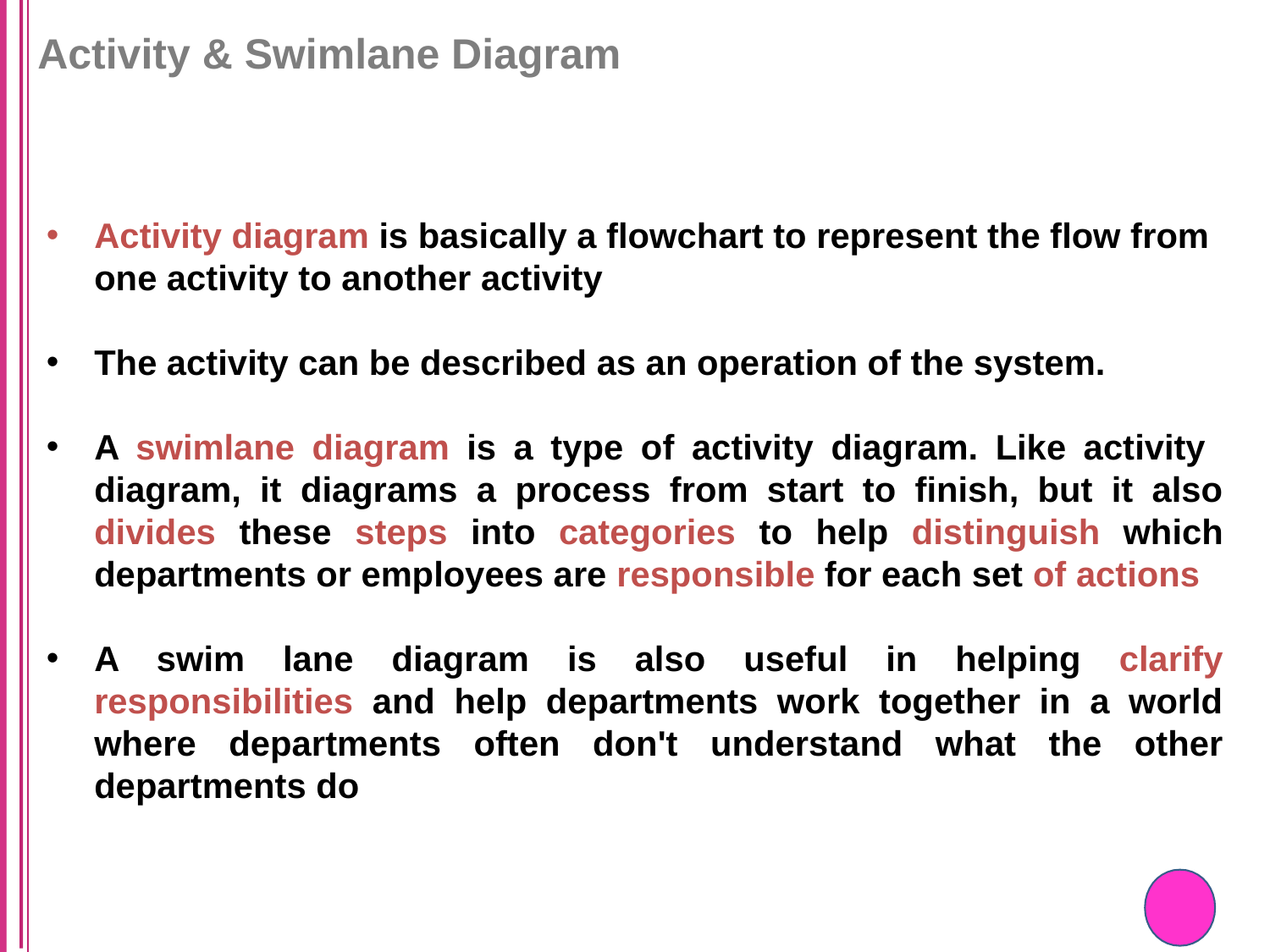

# Activity & Swimlane Diagram
Activity diagram is basically a flowchart to represent the flow from one activity to another activity

The activity can be described as an operation of the system.

A swimlane diagram is a type of activity diagram. Like activity  diagram, it diagrams a process from start to finish, but it also divides these steps into categories to help distinguish which departments or employees are responsible for each set of actions

A swim lane diagram is also useful in helping clarify responsibilities and help departments work together in a world where departments often don't understand what the other departments do